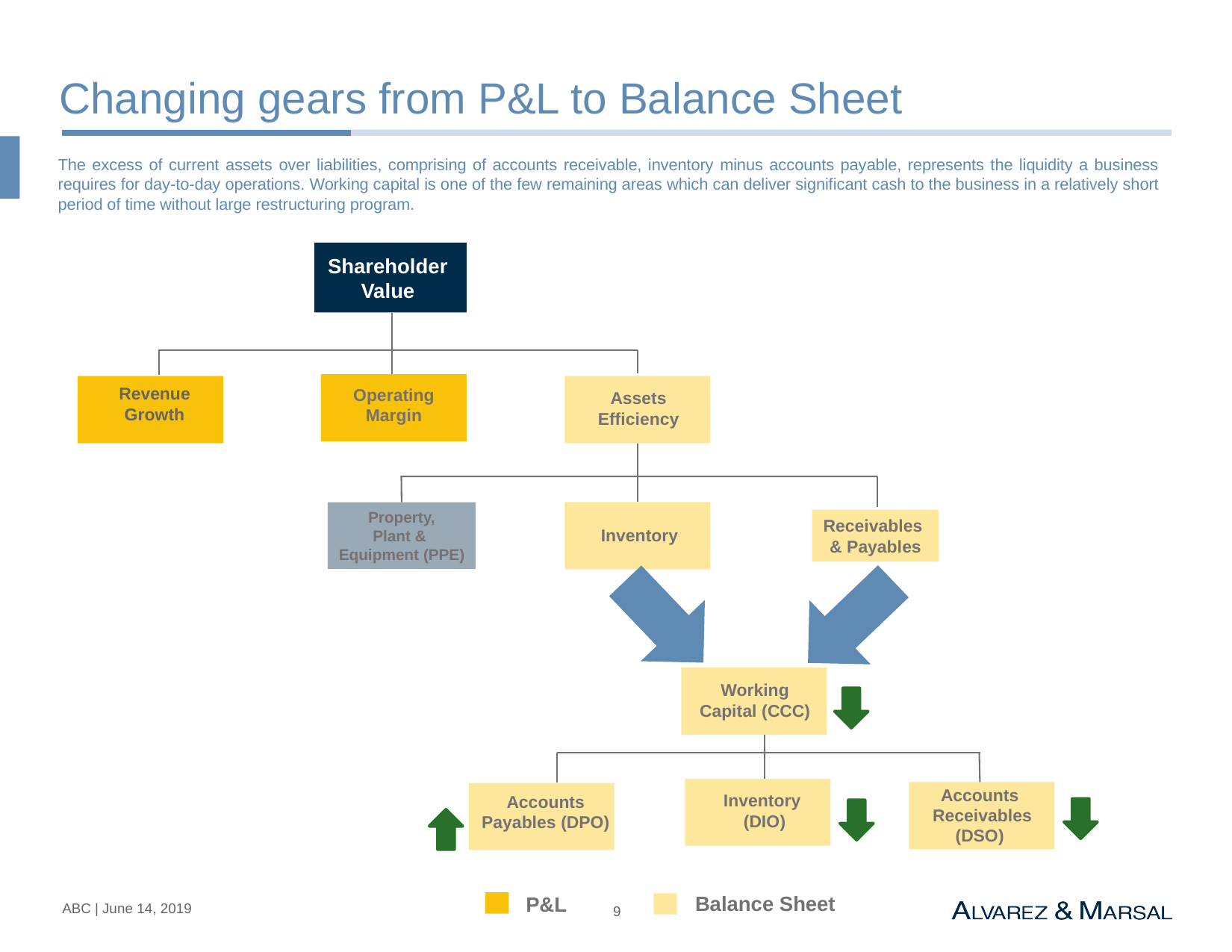

Changing gears from P&L to Balance Sheet
The excess of current assets over liabilities, comprising of accounts receivable, inventory minus accounts payable, represents the liquidity a business requires for day-to-day operations. Working capital is one of the few remaining areas which can deliver significant cash to the business in a relatively short period of time without large restructuring program.

Shareholder
Value

Operating
Margin
Revenue
Growth
Assets
Efficiency

Property,
Plant &
Equipment (PPE)

Receivables
& Payables
Inventory

Working
Capital (CCC)

Accounts
  Receivables
(DSO)

Inventory
(DIO)
Accounts
Payables (DPO)

Balance Sheet
P&L